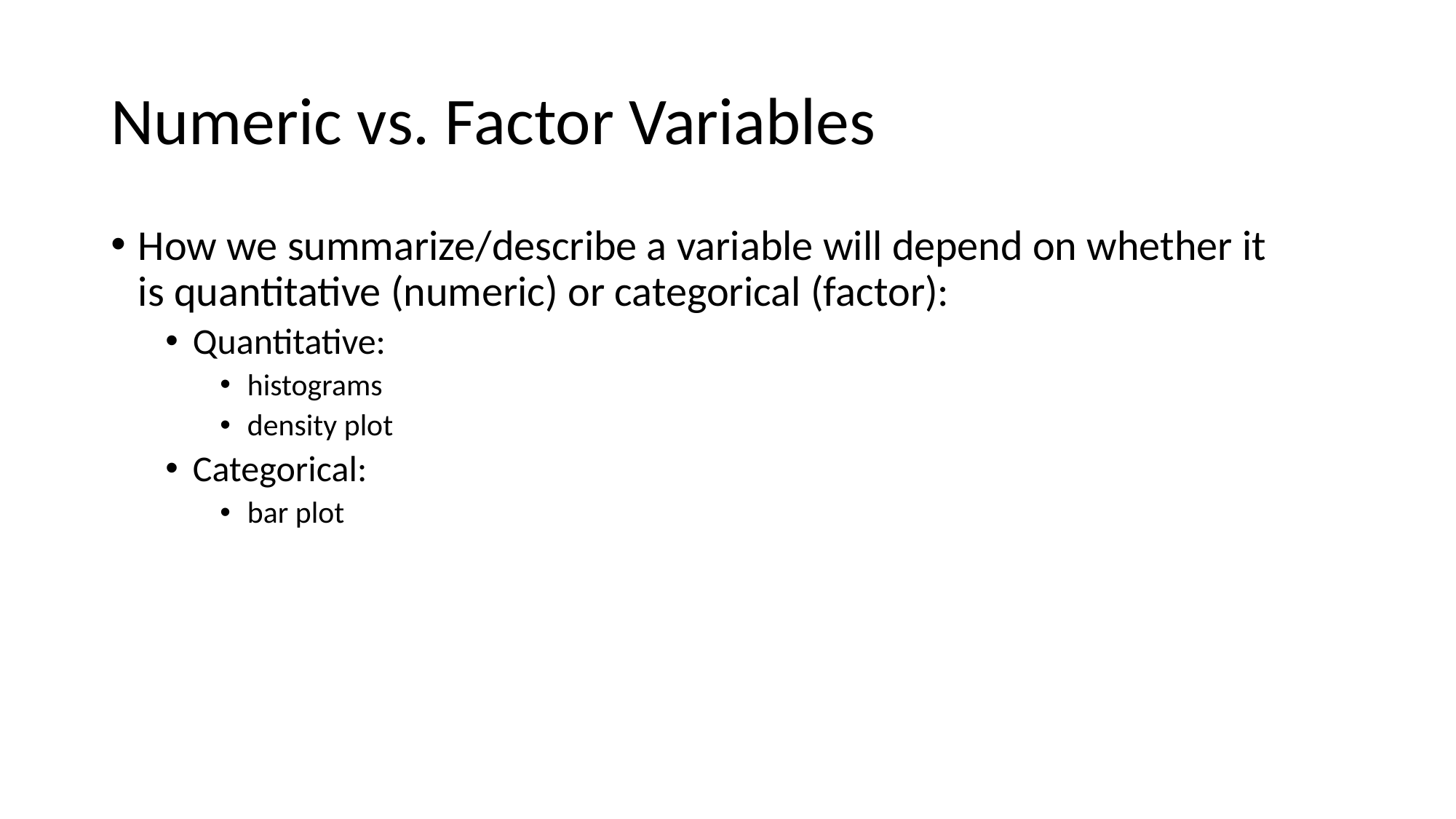

# Numeric vs. Factor Variables
How we summarize/describe a variable will depend on whether it is quantitative (numeric) or categorical (factor):
Quantitative:
histograms
density plot
Categorical:
bar plot